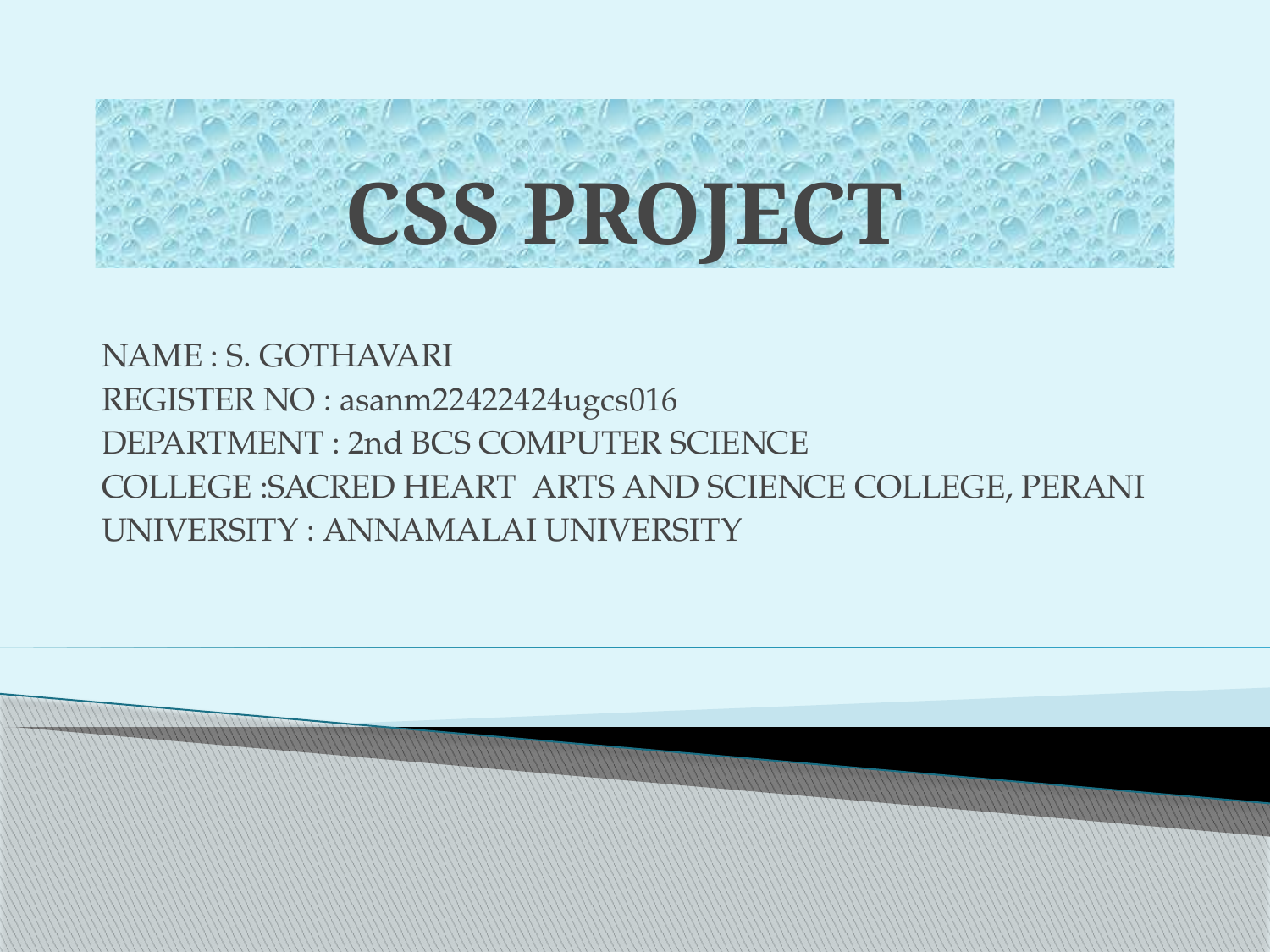

# CSS PROJECT
NAME : S. GOTHAVARI
REGISTER NO : asanm22422424ugcs016
DEPARTMENT : 2nd BCS COMPUTER SCIENCE
COLLEGE :SACRED HEART  ARTS AND SCIENCE COLLEGE, PERANI
UNIVERSITY : ANNAMALAI UNIVERSITY